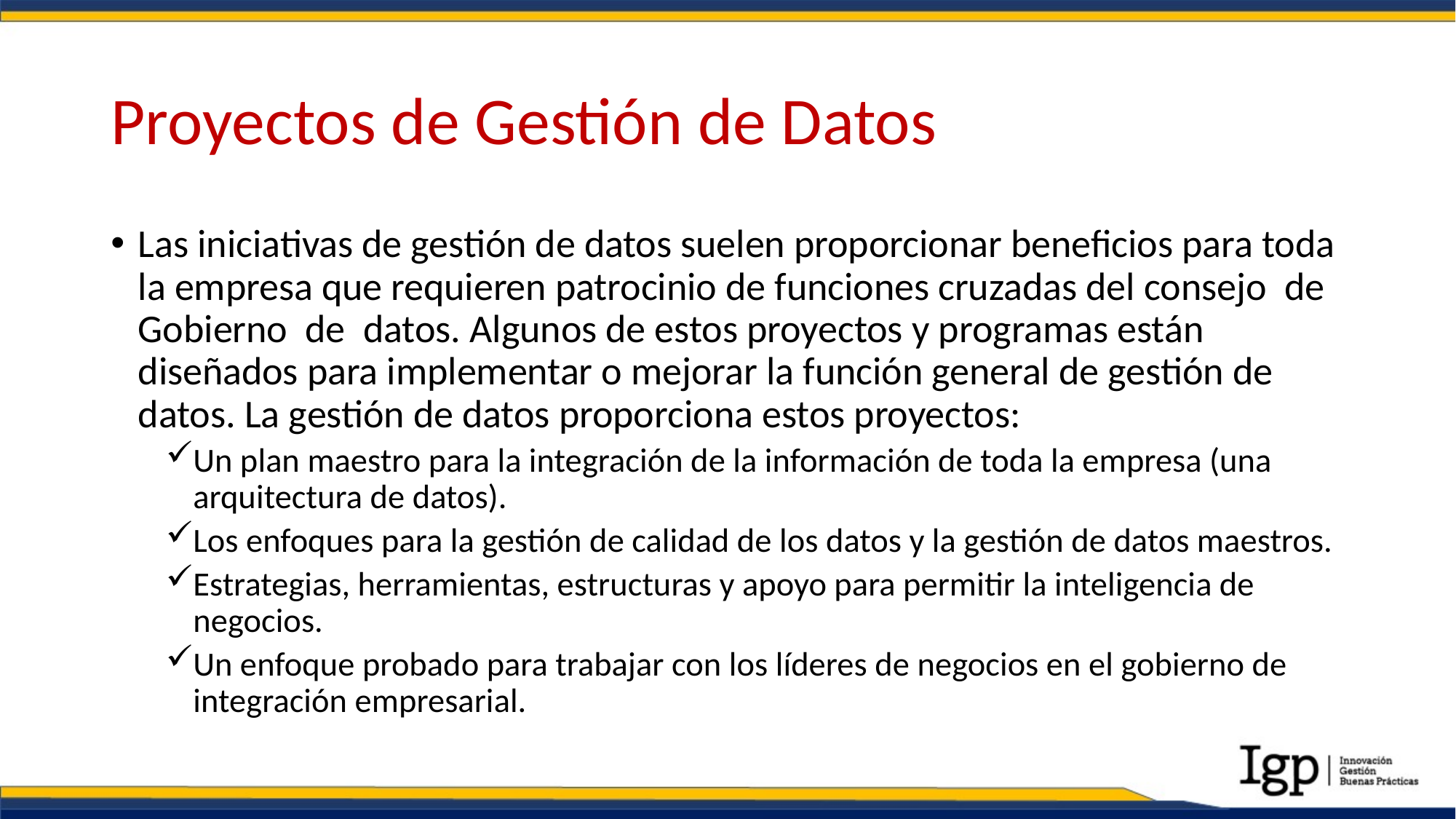

# Proyectos de Gestión de Datos
Las iniciativas de gestión de datos suelen proporcionar beneficios para toda la empresa que requieren patrocinio de funciones cruzadas del consejo  de  Gobierno  de  datos. Algunos de estos proyectos y programas están diseñados para implementar o mejorar la función general de gestión de datos. La gestión de datos proporciona estos proyectos:
Un plan maestro para la integración de la información de toda la empresa (una arquitectura de datos).
Los enfoques para la gestión de calidad de los datos y la gestión de datos maestros.
Estrategias, herramientas, estructuras y apoyo para permitir la inteligencia de negocios.
Un enfoque probado para trabajar con los líderes de negocios en el gobierno de integración empresarial.